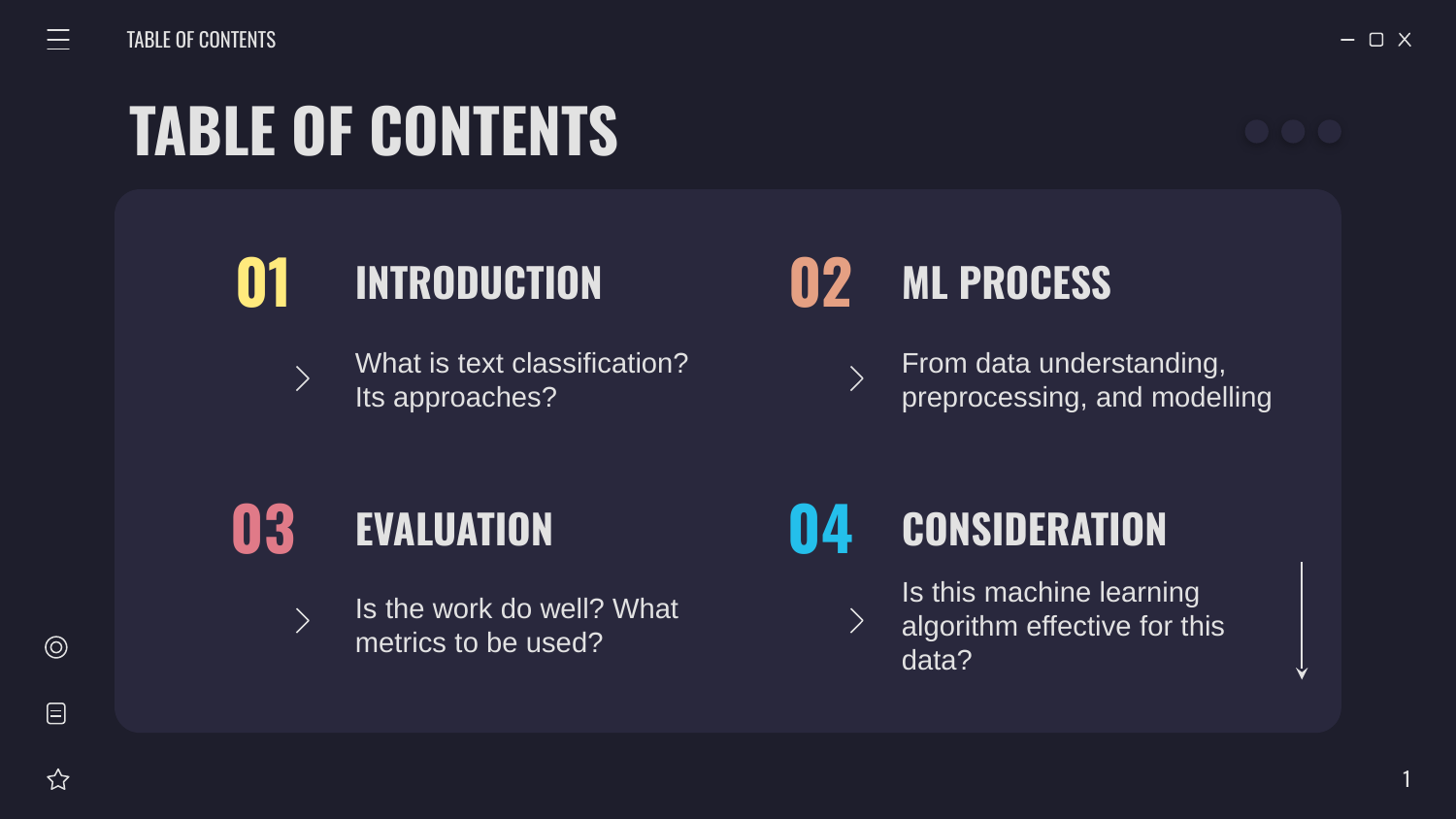

TABLE OF CONTENTS

TABLE OF CONTENTS

01
02
# INTRODUCTION
ML PROCESS
What is text classification? Its approaches?
From data understanding, preprocessing, and modelling

03
04
EVALUATION
CONSIDERATION
Is the work do well? What metrics to be used?
Is this machine learning algorithm effective for this data?

1